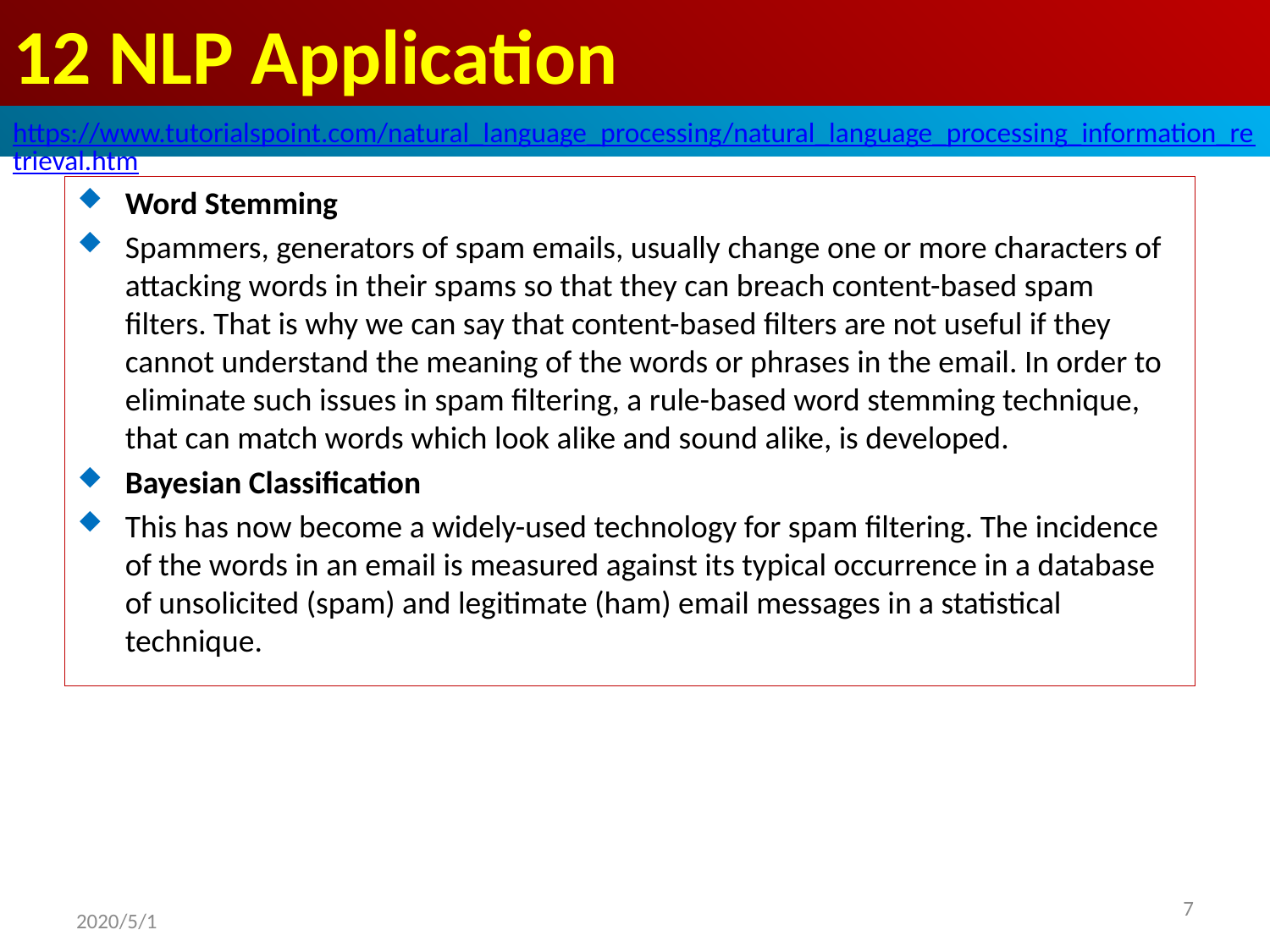

# 12 NLP Application
https://www.tutorialspoint.com/natural_language_processing/natural_language_processing_information_retrieval.htm
Word Stemming
Spammers, generators of spam emails, usually change one or more characters of attacking words in their spams so that they can breach content-based spam filters. That is why we can say that content-based filters are not useful if they cannot understand the meaning of the words or phrases in the email. In order to eliminate such issues in spam filtering, a rule-based word stemming technique, that can match words which look alike and sound alike, is developed.
Bayesian Classification
This has now become a widely-used technology for spam filtering. The incidence of the words in an email is measured against its typical occurrence in a database of unsolicited (spam) and legitimate (ham) email messages in a statistical technique.

2020/5/1
7